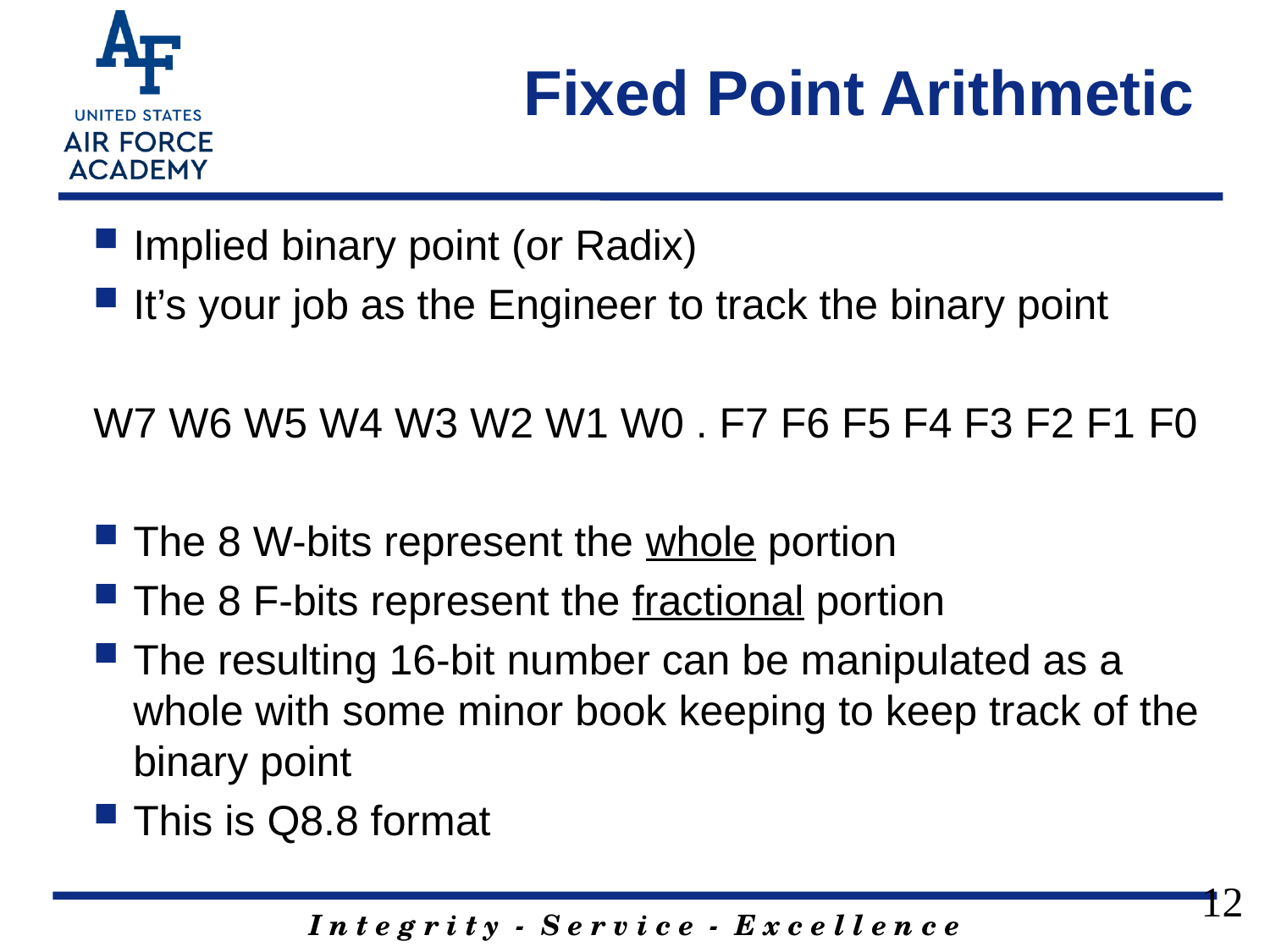

# Fixed Point Arithmetic
Implied binary point (or Radix)
It’s your job as the Engineer to track the binary point

W7 W6 W5 W4 W3 W2 W1 W0 . F7 F6 F5 F4 F3 F2 F1 F0

The 8 W-bits represent the whole portion
The 8 F-bits represent the fractional portion
The resulting 16-bit number can be manipulated as a whole with some minor book keeping to keep track of the binary point
This is Q8.8 format

12